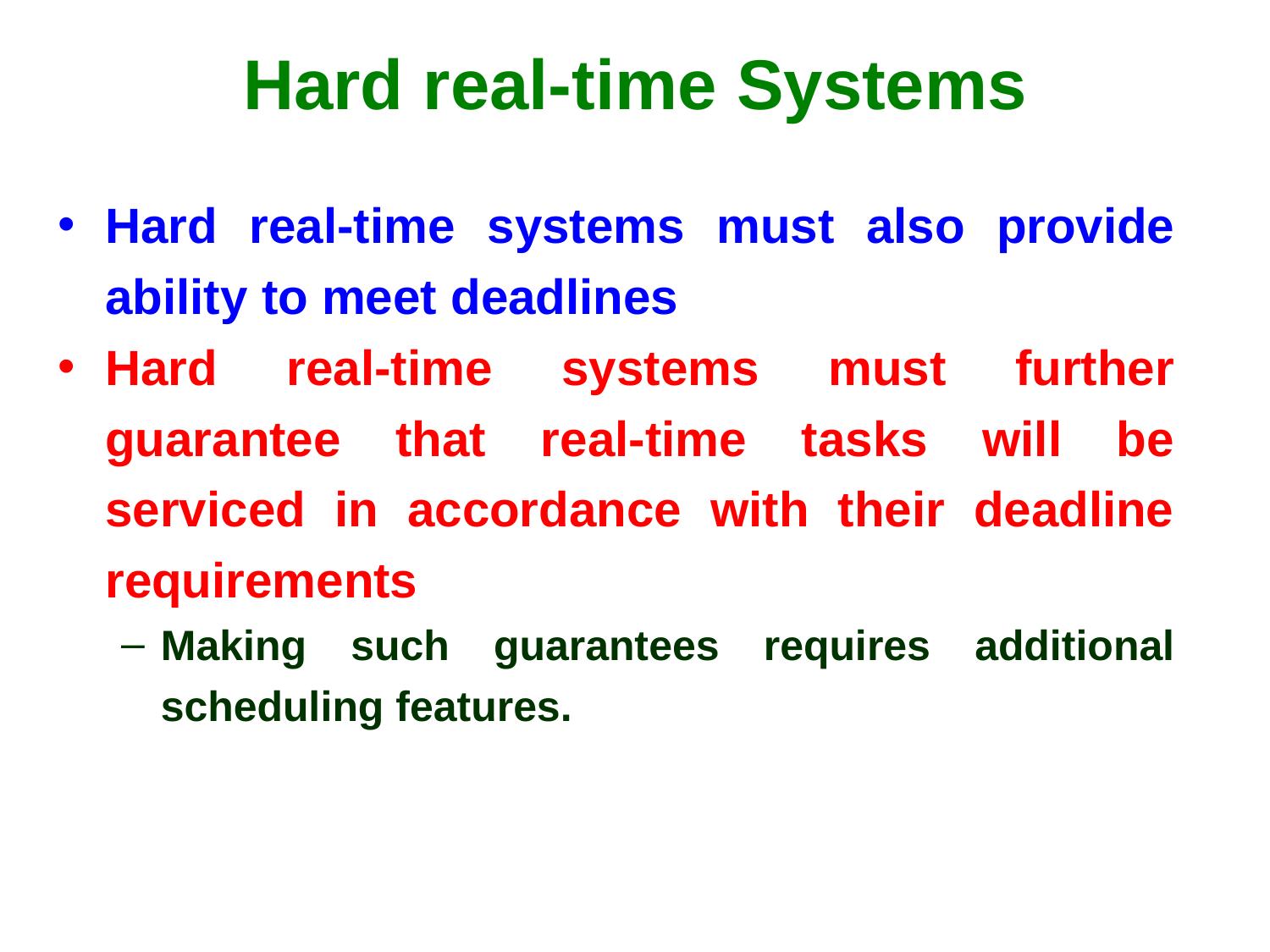

# Hard real-time Systems
Hard real-time systems must also provide ability to meet deadlines
Hard real-time systems must further guarantee that real-time tasks will be serviced in accordance with their deadline requirements
Making such guarantees requires additional scheduling features.